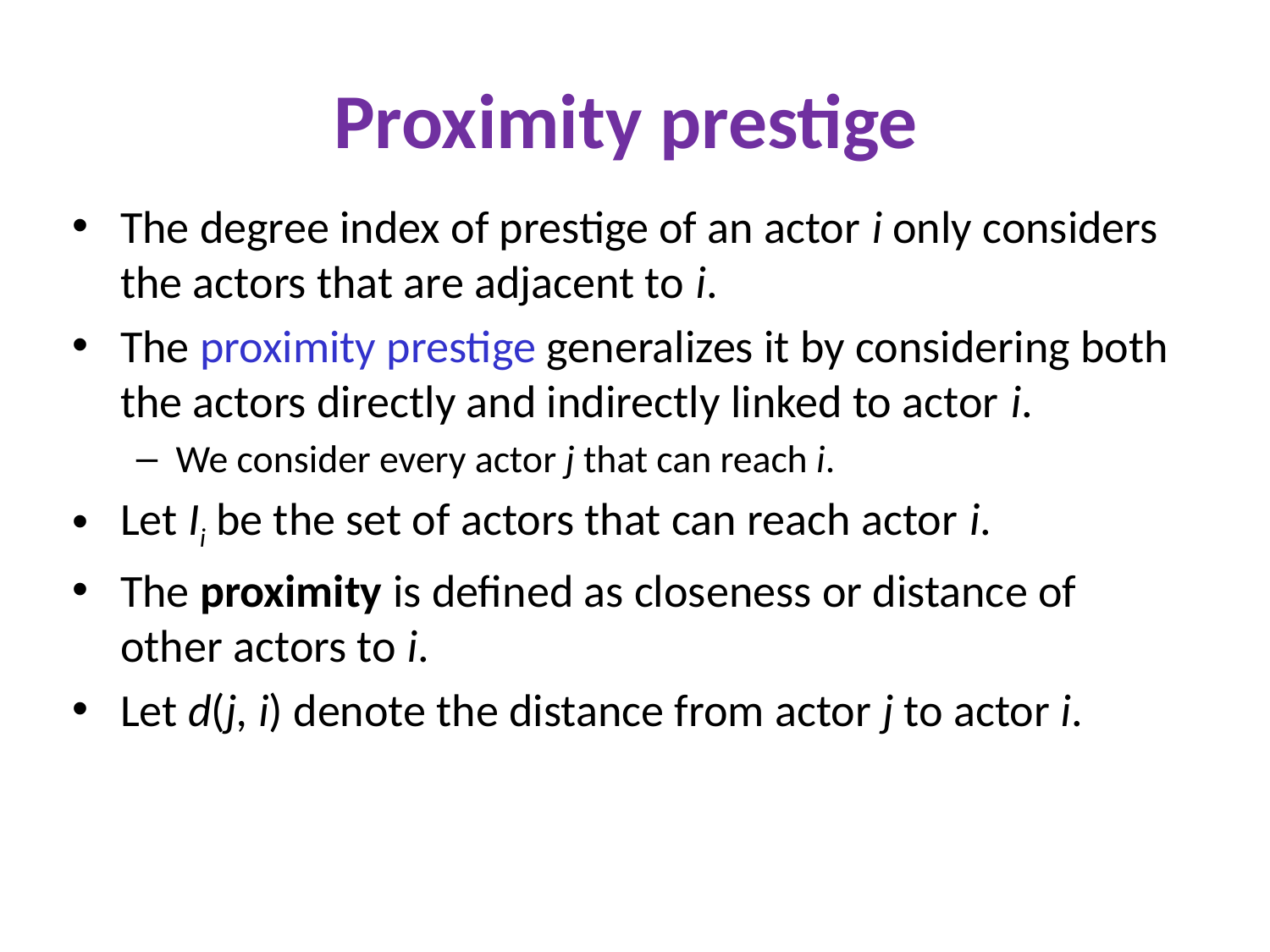

# Proximity prestige
The degree index of prestige of an actor i only considers the actors that are adjacent to i.
The proximity prestige generalizes it by considering both the actors directly and indirectly linked to actor i.
We consider every actor j that can reach i.
Let Ii be the set of actors that can reach actor i.
The proximity is defined as closeness or distance of other actors to i.
Let d(j, i) denote the distance from actor j to actor i.